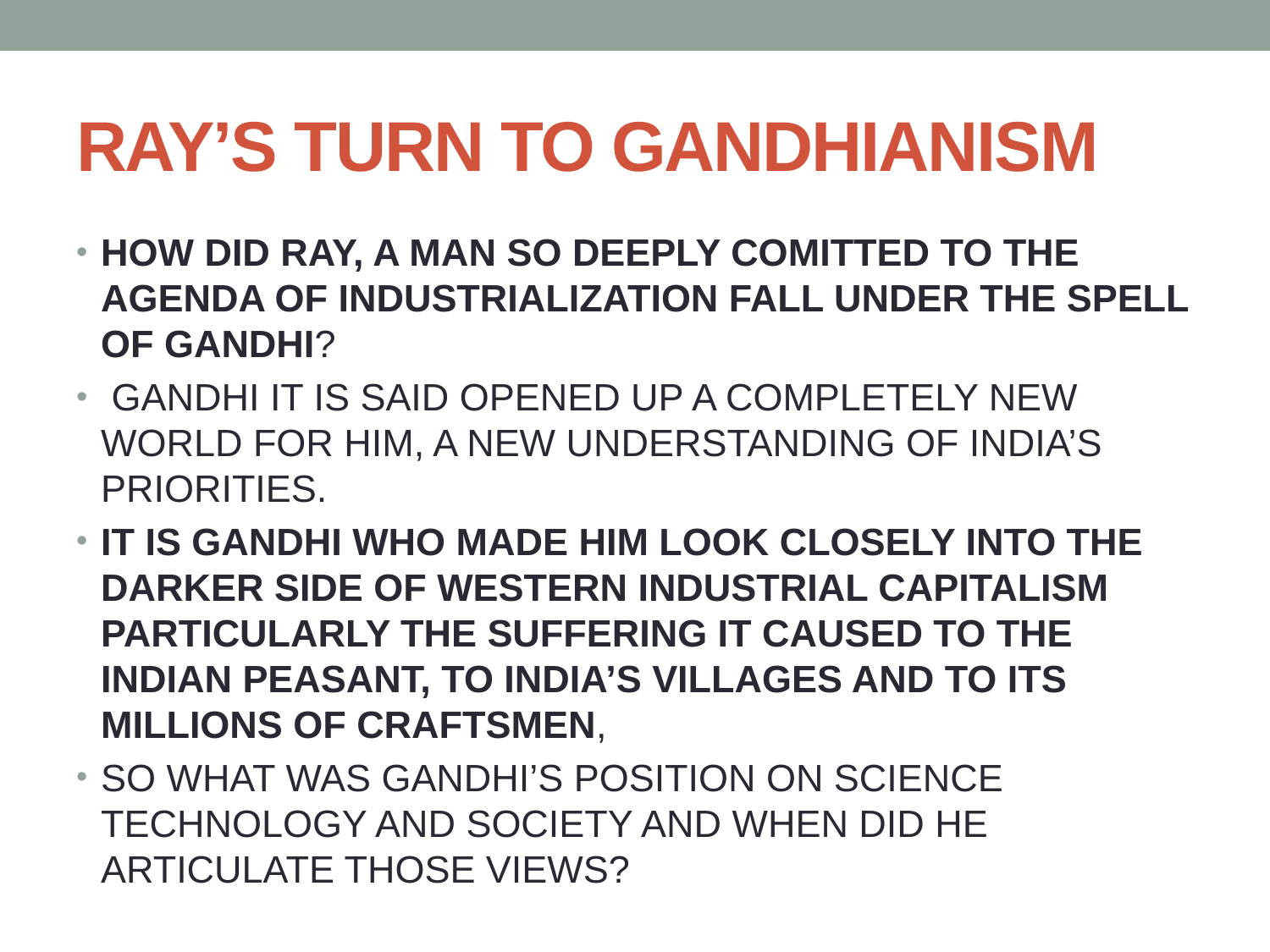

# RAY’S TURN TO GANDHIANISM
HOW DID RAY, A MAN SO DEEPLY COMITTED TO THE AGENDA OF INDUSTRIALIZATION FALL UNDER THE SPELL OF GANDHI?
 GANDHI IT IS SAID OPENED UP A COMPLETELY NEW WORLD FOR HIM, A NEW UNDERSTANDING OF INDIA’S PRIORITIES.
IT IS GANDHI WHO MADE HIM LOOK CLOSELY INTO THE DARKER SIDE OF WESTERN INDUSTRIAL CAPITALISM PARTICULARLY THE SUFFERING IT CAUSED TO THE INDIAN PEASANT, TO INDIA’S VILLAGES AND TO ITS MILLIONS OF CRAFTSMEN,
SO WHAT WAS GANDHI’S POSITION ON SCIENCE TECHNOLOGY AND SOCIETY AND WHEN DID HE ARTICULATE THOSE VIEWS?